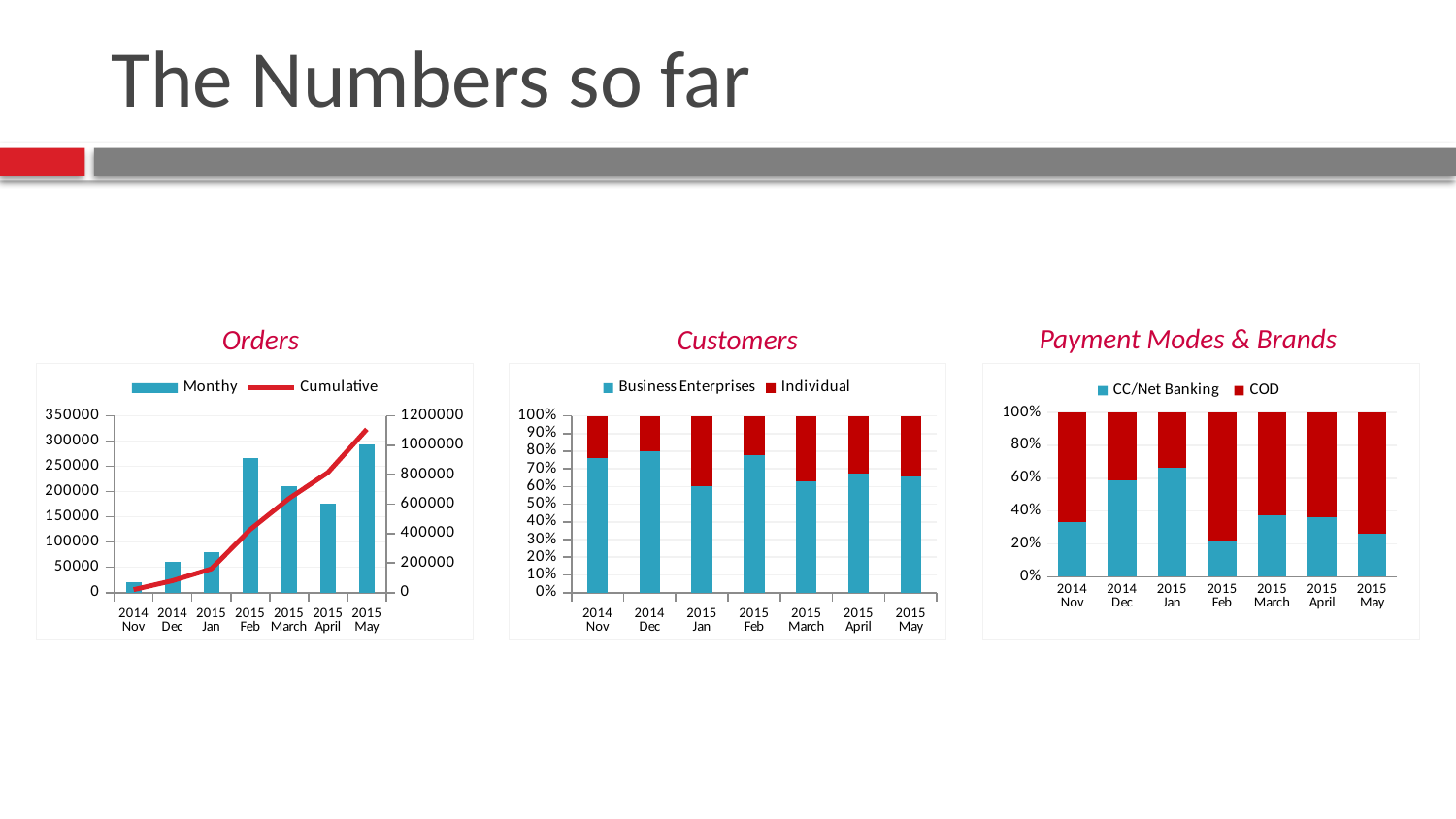

# The Numbers so far
Payment Modes & Brands
Orders
Customers

### Chart

| Category | Monthy | Cumulative |
|---|---|---|
| 2014 Nov | 19738.2 | 19738.2 |
| 2014 Dec | 60777.5 | 80515.7 |
| 2015 Jan | 80516.01000000001 | 161031.71000000002 |
| 2015 Feb | 267010.07000000007 | 428041.7800000001 |
| 2015 March | 210879.50999999995 | 638921.29 |
| 2015 April | 176539.91999999998 | 815461.21 |
| 2015 May | 293445.88 | 1108907.0899999999 |

### Chart

| Category | Business Enterprises | Individual |
|---|---|---|
| 2014 Nov | 15033.2 | 4705.0 |
| 2014 Dec | 48653.5 | 12124.0 |
| 2015 Jan | 48277.91 | 32238.1 |
| 2015 Feb | 207434.30000000002 | 59575.770000000004 |
| 2015 March | 133298.64999999997 | 77580.85999999999 |
| 2015 April | 119200.92 | 57339.0 |
| 2015 May | 192360.09 | 101085.79000000001 |

### Chart

| Category | CC/Net Banking | COD |
|---|---|---|
| 2014 Nov | 6605.0 | 13133.2 |
| 2014 Dec | 35580.0 | 25197.5 |
| 2015 Jan | 53452.0 | 27064.01 |
| 2015 Feb | 58545.0 | 208465.01 |
| 2015 March | 78237.1 | 132642.40999999997 |
| 2015 April | 64034.3 | 112505.62 |
| 2015 May | 77086.95 | 216358.93000000002 |